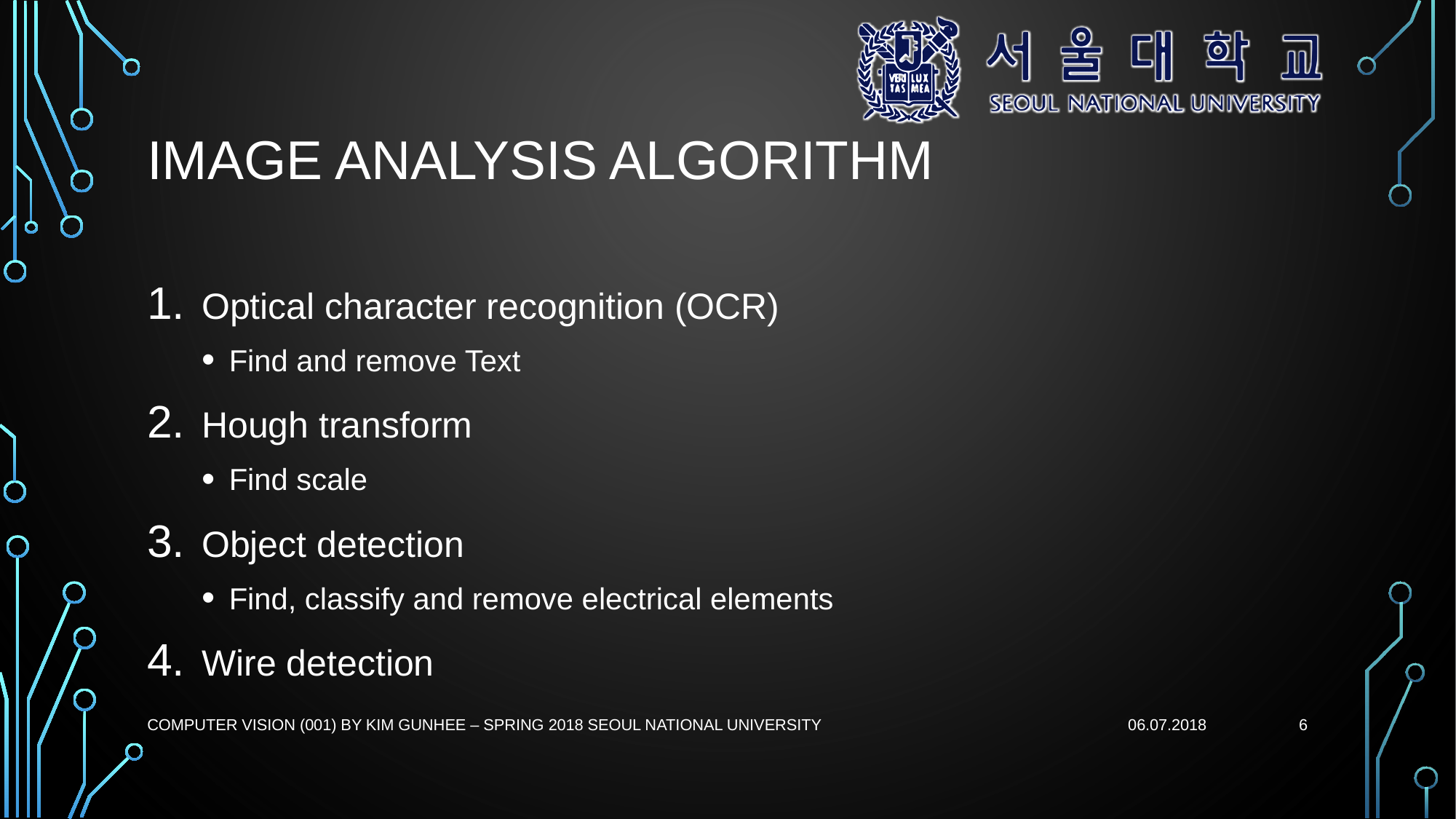

# Image Analysis Algorithm
Optical character recognition (OCR)
Find and remove Text
Hough transform
Find scale
Object detection
Find, classify and remove electrical elements
Wire detection

6
Computer Vision (001) by Kim Gunhee – Spring 2018 Seoul National university
06.07.2018